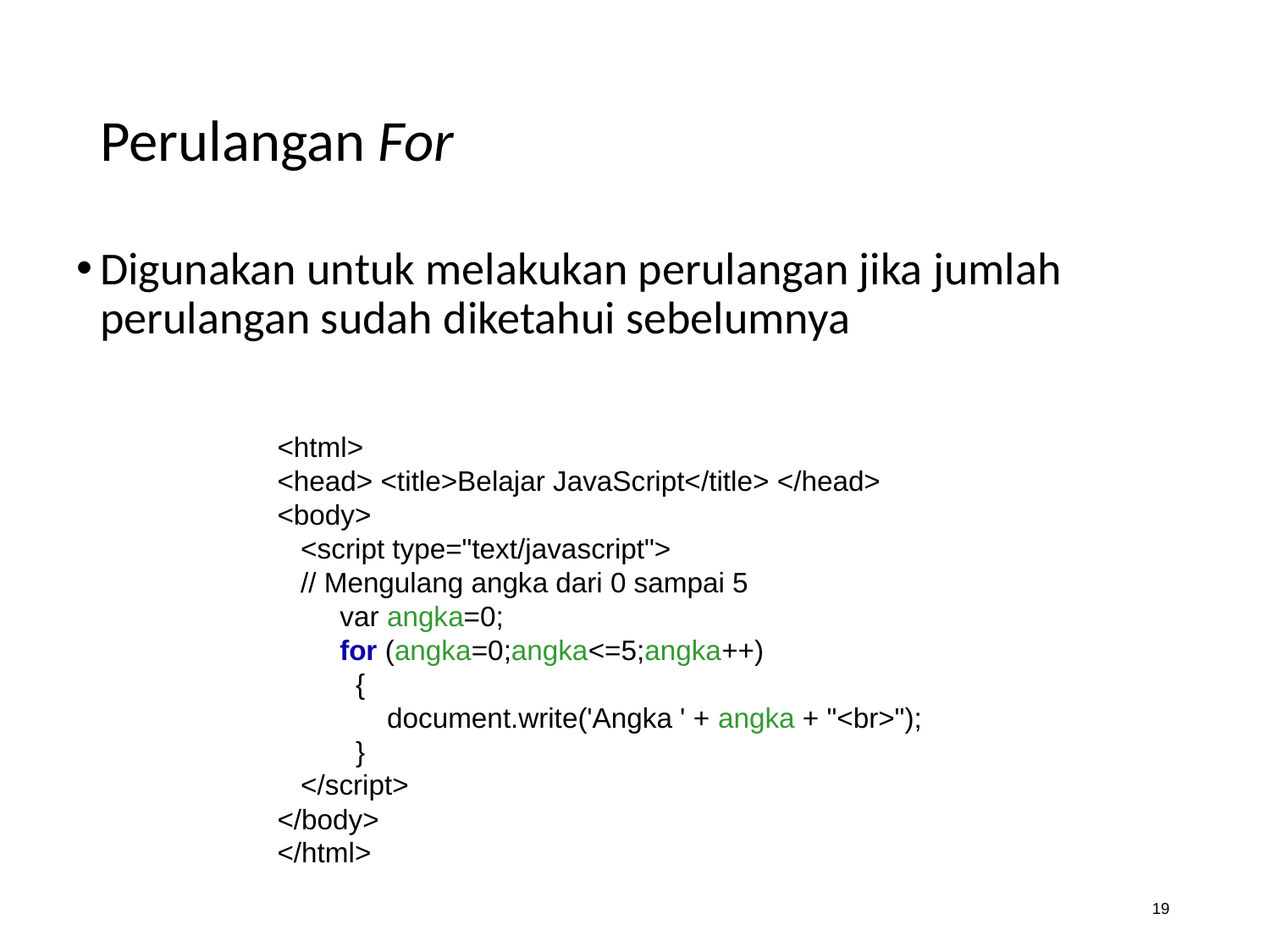

# Perulangan For
Digunakan untuk melakukan perulangan jika jumlah perulangan sudah diketahui sebelumnya
<html>
<head> <title>Belajar JavaScript</title> </head>
<body>
   <script type="text/javascript">
   // Mengulang angka dari 0 sampai 5
        var angka=0;
        for (angka=0;angka<=5;angka++)
          {
              document.write('Angka ' + angka + "<br>");
          }
   </script>
</body>
</html>
19